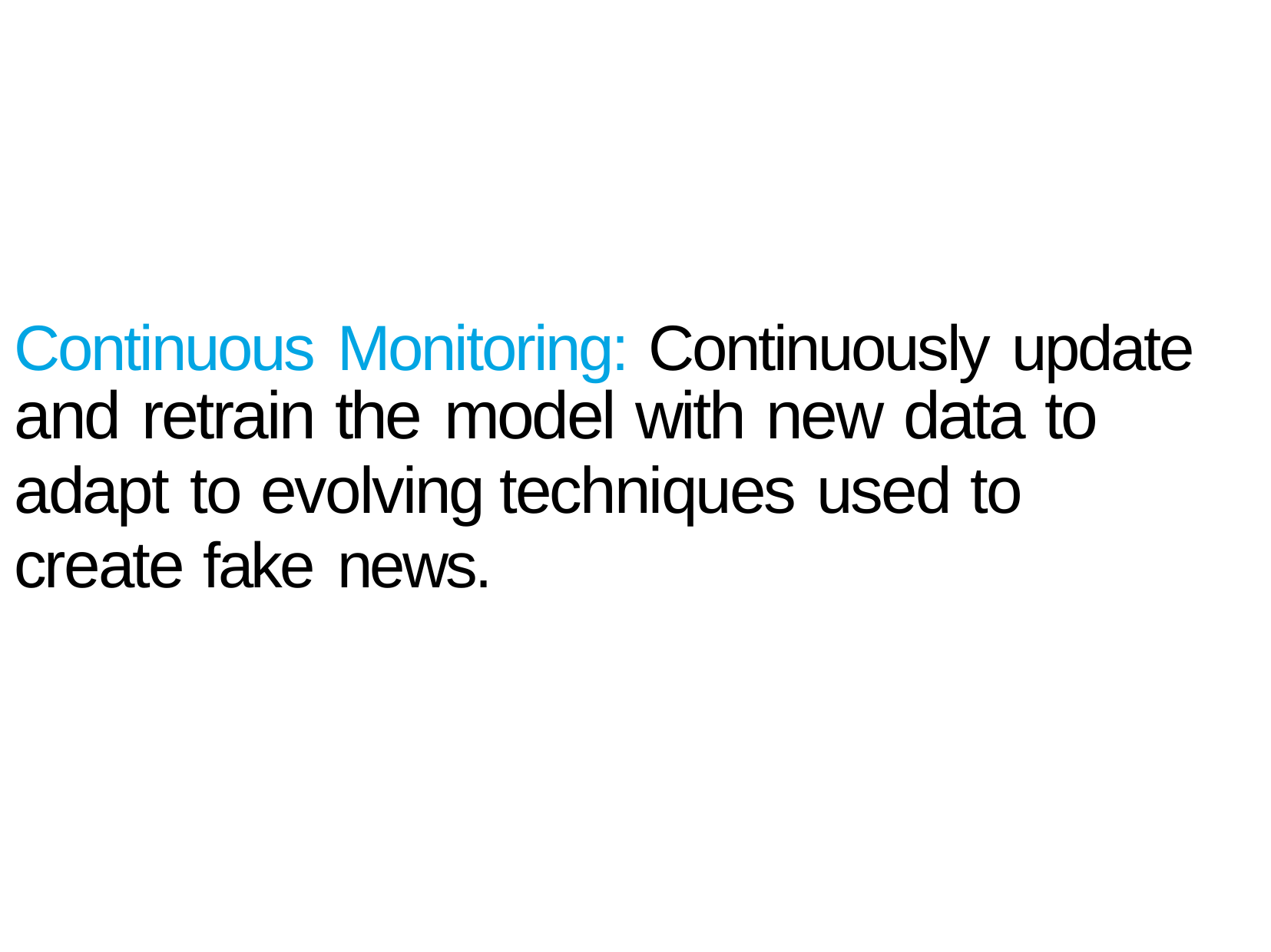

Continuous Monitoring: Continuously update and retrain the model with new data to
adapt to evolving techniques used to create fake news.